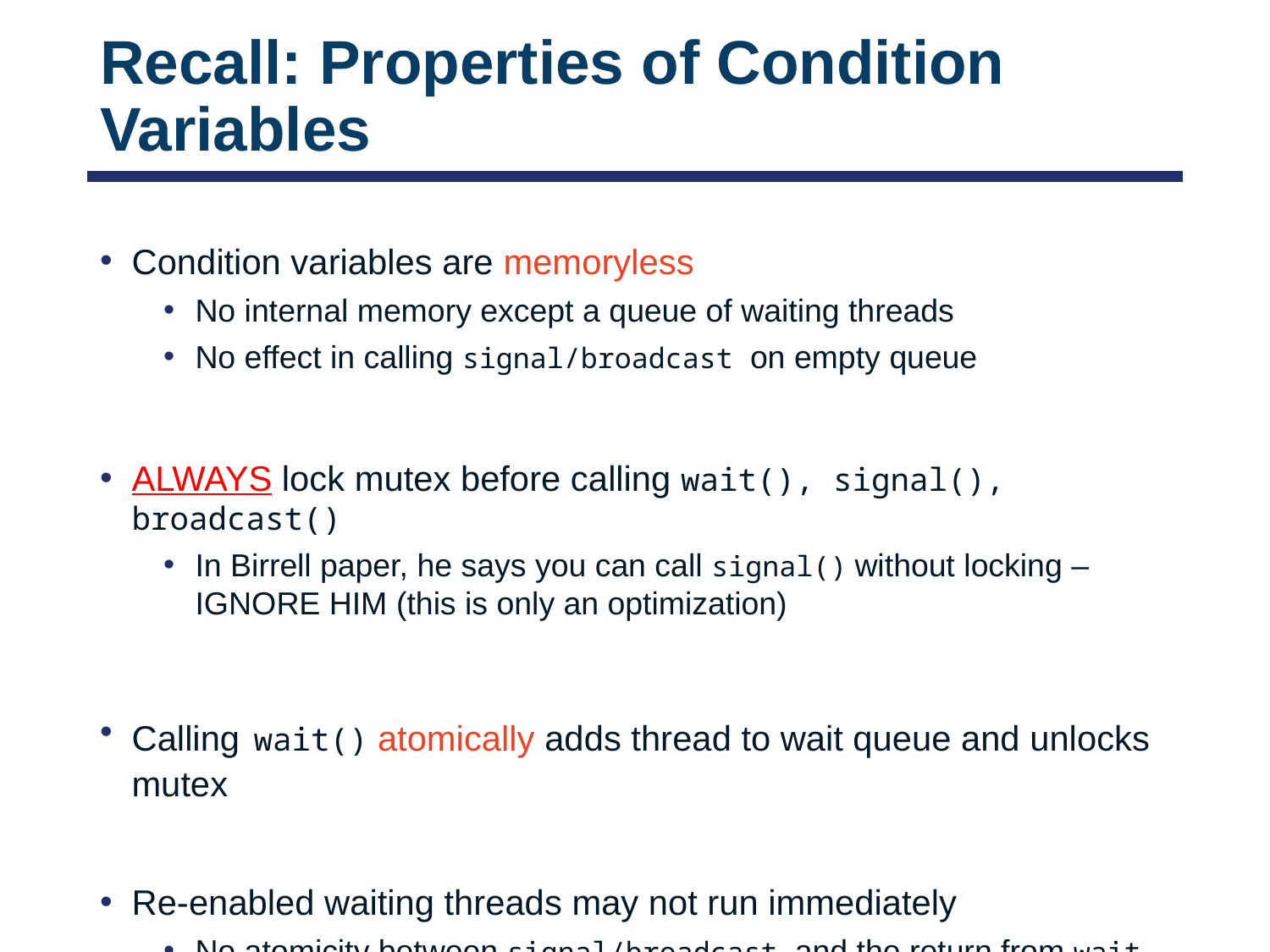

# Recall: Properties of Condition Variables
Condition variables are memoryless
No internal memory except a queue of waiting threads
No effect in calling signal/broadcast on empty queue

ALWAYS lock mutex before calling wait(), signal(), broadcast()
In Birrell paper, he says you can call signal() without locking – IGNORE HIM (this is only an optimization)

Calling wait() atomically adds thread to wait queue and unlocks mutex

Re-enabled waiting threads may not run immediately
No atomicity between signal/broadcast and the return from wait